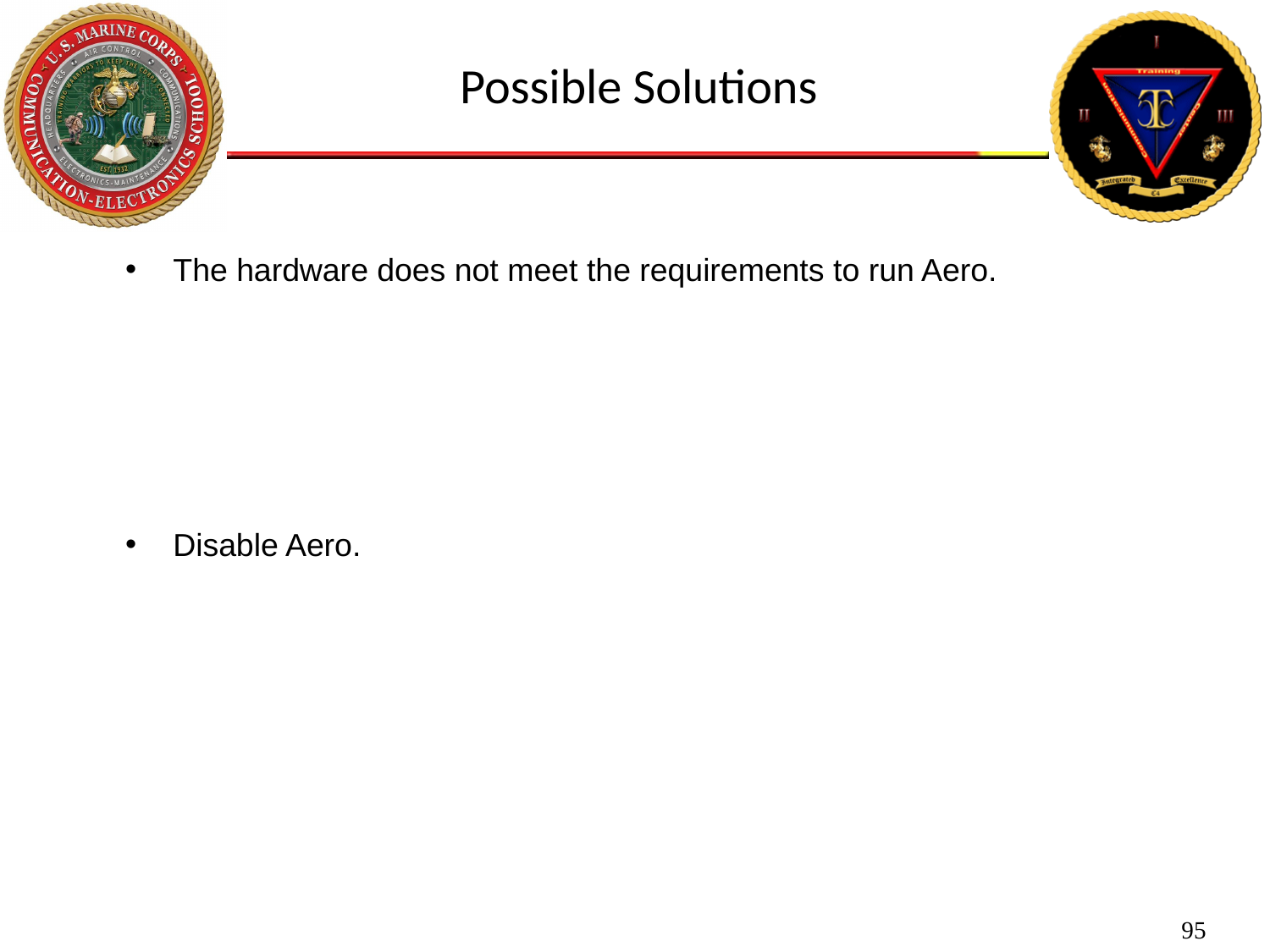

Possible Solutions
The hardware does not meet the requirements to run Aero.

Disable Aero.